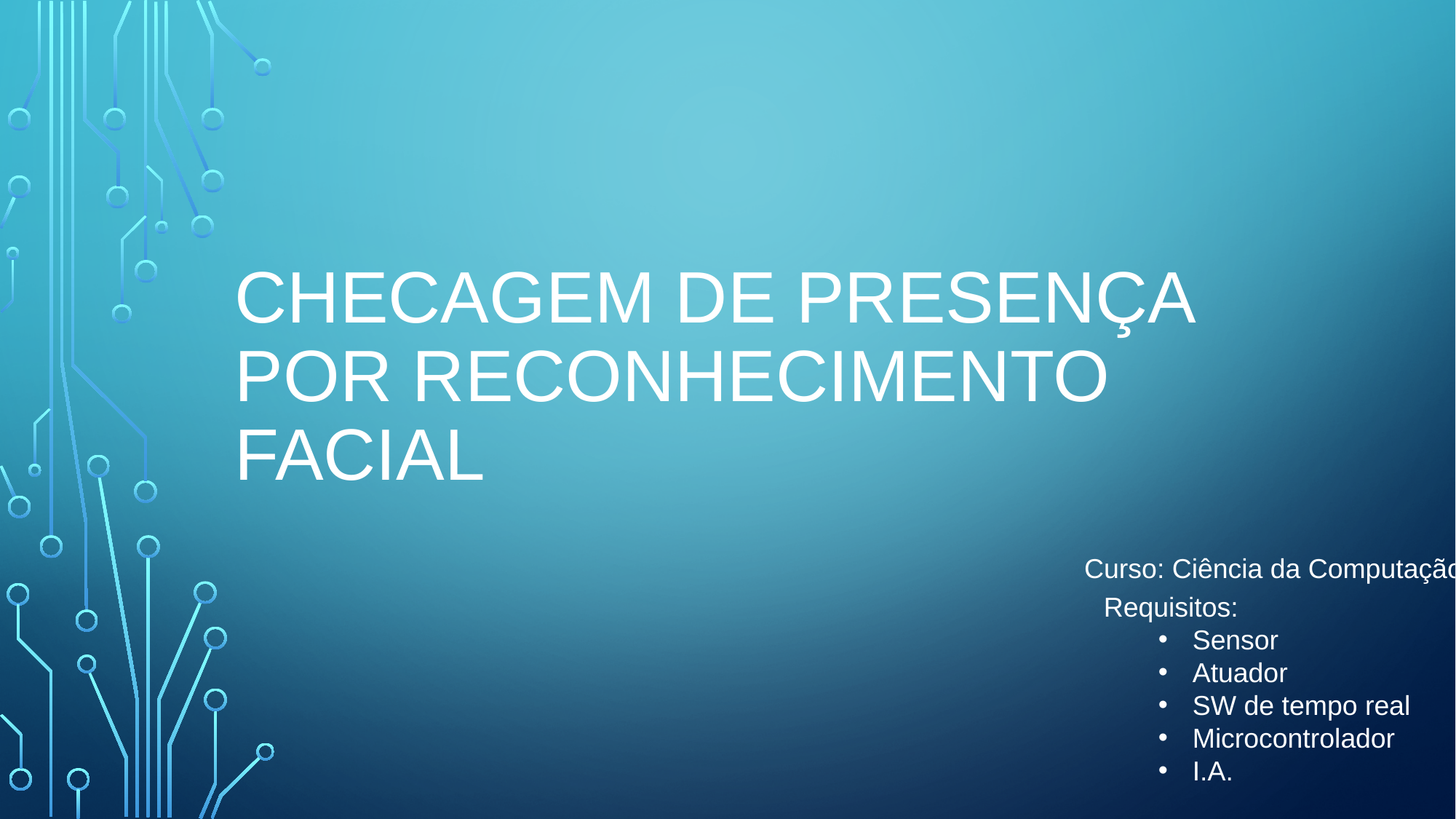

# CHECAGEM DE PRESENÇA por reconhecimento facial
Curso: Ciência da Computação

Requisitos:
Sensor
Atuador
SW de tempo real
Microcontrolador
I.A.